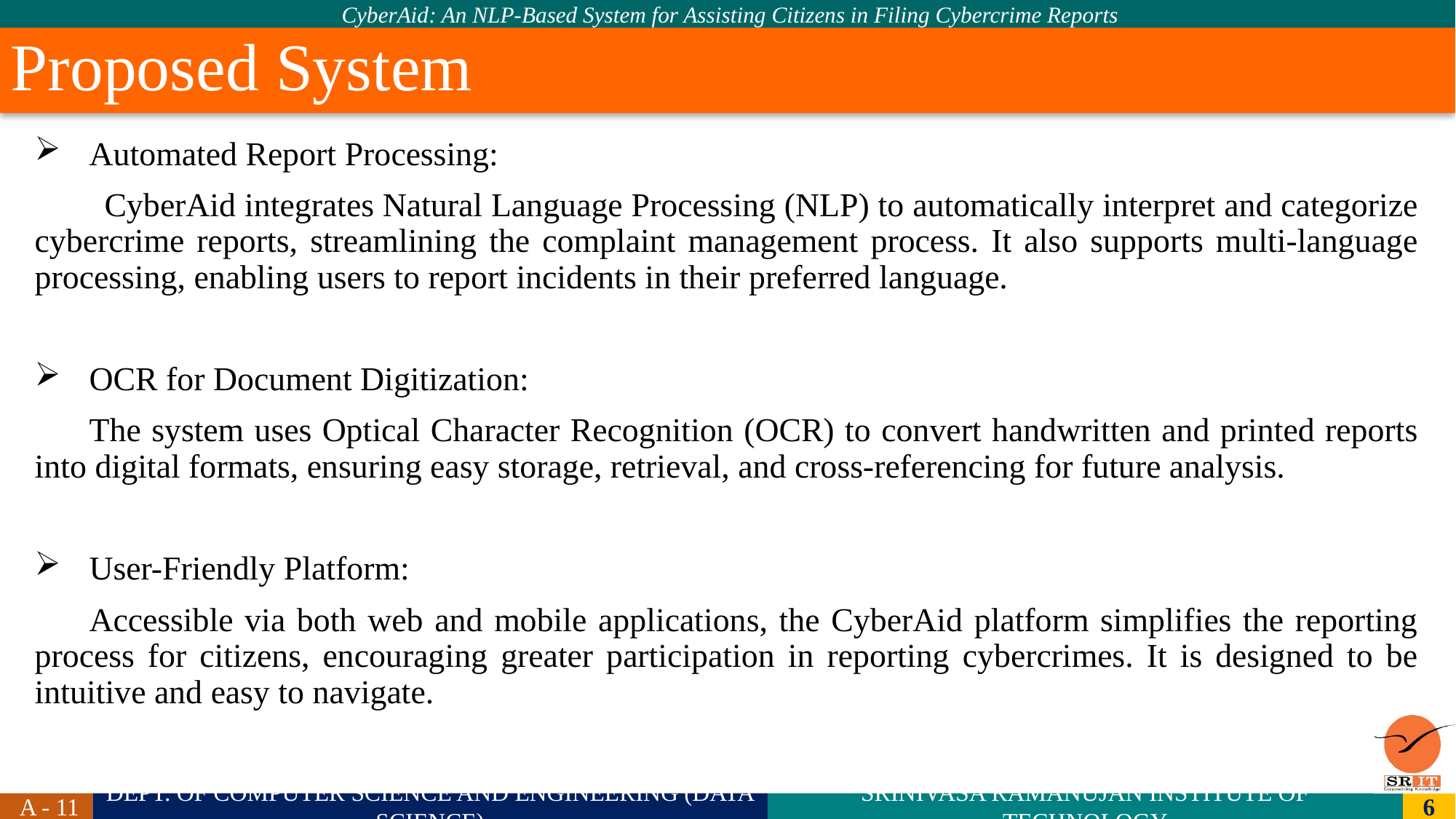

# Proposed System
Automated Report Processing:
        CyberAid integrates Natural Language Processing (NLP) to automatically interpret and categorize cybercrime reports, streamlining the complaint management process. It also supports multi-language processing, enabling users to report incidents in their preferred language.

OCR for Document Digitization:
The system uses Optical Character Recognition (OCR) to convert handwritten and printed reports into digital formats, ensuring easy storage, retrieval, and cross-referencing for future analysis.

User-Friendly Platform:
Accessible via both web and mobile applications, the CyberAid platform simplifies the reporting process for citizens, encouraging greater participation in reporting cybercrimes. It is designed to be intuitive and easy to navigate.